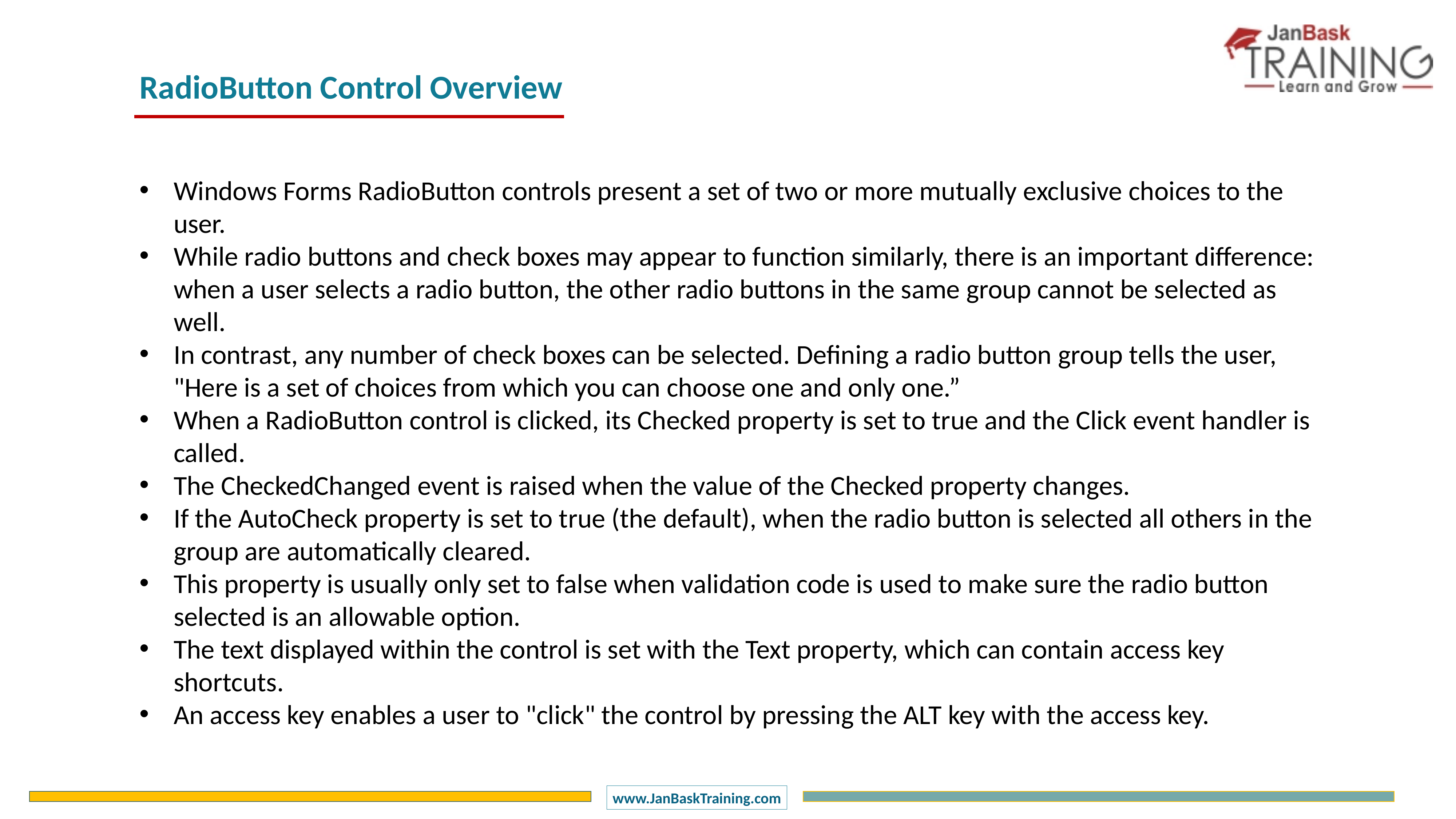

RadioButton Control Overview
Windows Forms RadioButton controls present a set of two or more mutually exclusive choices to the user.
While radio buttons and check boxes may appear to function similarly, there is an important difference: when a user selects a radio button, the other radio buttons in the same group cannot be selected as well.
In contrast, any number of check boxes can be selected. Defining a radio button group tells the user, "Here is a set of choices from which you can choose one and only one.”
When a RadioButton control is clicked, its Checked property is set to true and the Click event handler is called.
The CheckedChanged event is raised when the value of the Checked property changes.
If the AutoCheck property is set to true (the default), when the radio button is selected all others in the group are automatically cleared.
This property is usually only set to false when validation code is used to make sure the radio button selected is an allowable option.
The text displayed within the control is set with the Text property, which can contain access key shortcuts.
An access key enables a user to "click" the control by pressing the ALT key with the access key.